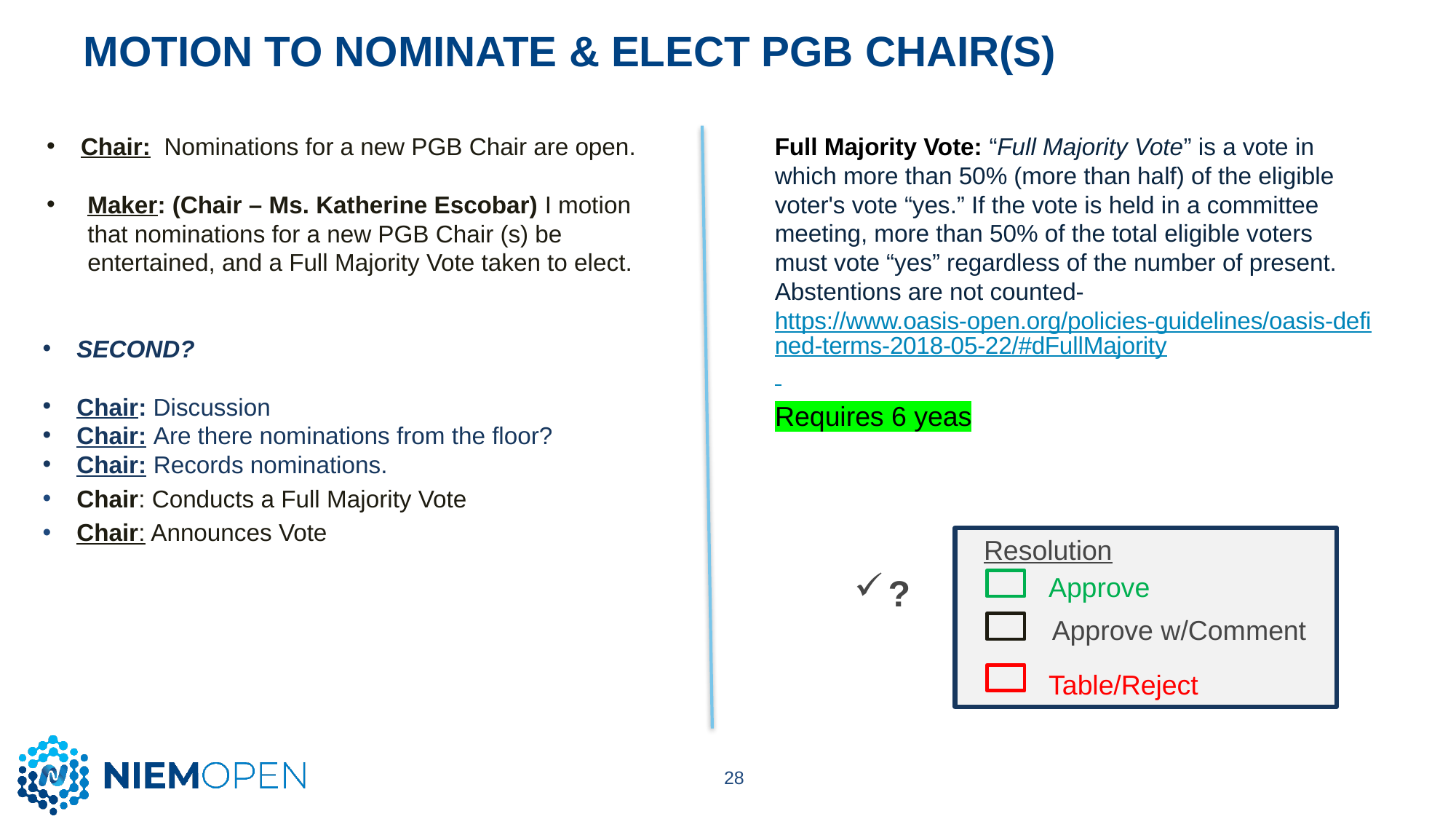

# Motion to Nominate & elect PGB Chair(s)
Chair:  Nominations for a new PGB Chair are open.

Maker: (Chair – Ms. Katherine Escobar) I motion that nominations for a new PGB Chair (s) be entertained, and a Full Majority Vote taken to elect.
Full Majority Vote: “Full Majority Vote” is a vote in which more than 50% (more than half) of the eligible voter's vote “yes.” If the vote is held in a committee meeting, more than 50% of the total eligible voters must vote “yes” regardless of the number of present. Abstentions are not counted- https://www.oasis-open.org/policies-guidelines/oasis-defined-terms-2018-05-22/#dFullMajority

SECOND?

Chair: Discussion
Chair: Are there nominations from the floor?
Chair: Records nominations.
Chair: Conducts a Full Majority Vote
Chair: Announces Vote

Requires 6 yeas

Resolution

Approve

Approve w/Comment

Table/Reject

?
28